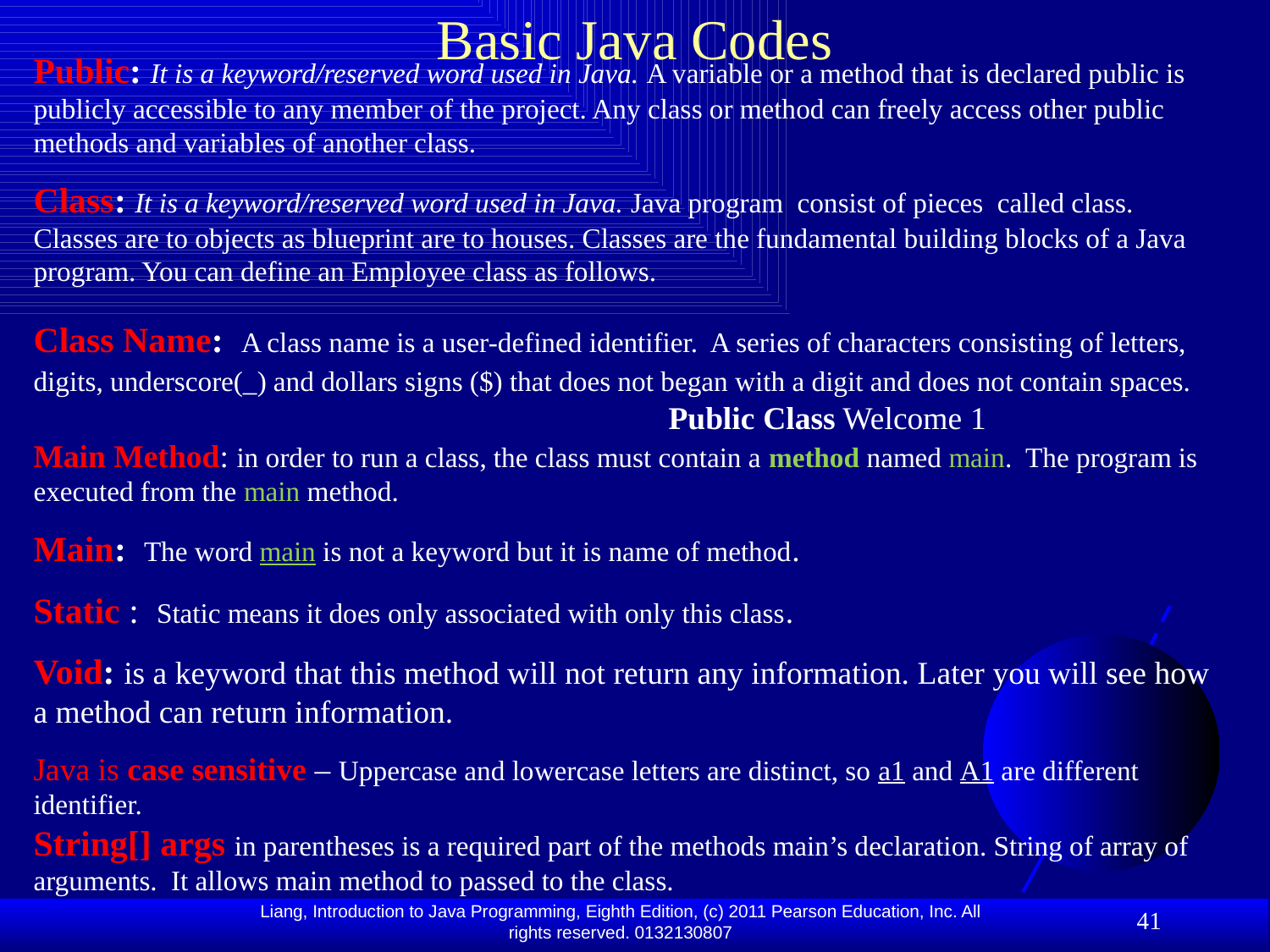

# Basic Java Codes
Public: It is a keyword/reserved word used in Java. A variable or a method that is declared public is publicly accessible to any member of the project. Any class or method can freely access other public methods and variables of another class.

Class: It is a keyword/reserved word used in Java. Java program  consist of pieces  called class. Classes are to objects as blueprint are to houses. Classes are the fundamental building blocks of a Java program. You can define an Employee class as follows.

Class Name:  A class name is a user-defined identifier.  A series of characters consisting of letters, digits, underscore(_) and dollars signs ($) that does not began with a digit and does not contain spaces.                                               			Public Class Welcome 1
Main Method: in order to run a class, the class must contain a method named main.  The program is executed from the main method.

Main:  The word main is not a keyword but it is name of method.

Static :  Static means it does only associated with only this class.

Void: is a keyword that this method will not return any information. Later you will see how a method can return information.

Java is case sensitive – Uppercase and lowercase letters are distinct, so a1 and A1 are different  identifier.
String[] args in parentheses is a required part of the methods main’s declaration. String of array of arguments.  It allows main method to passed to the class.

41